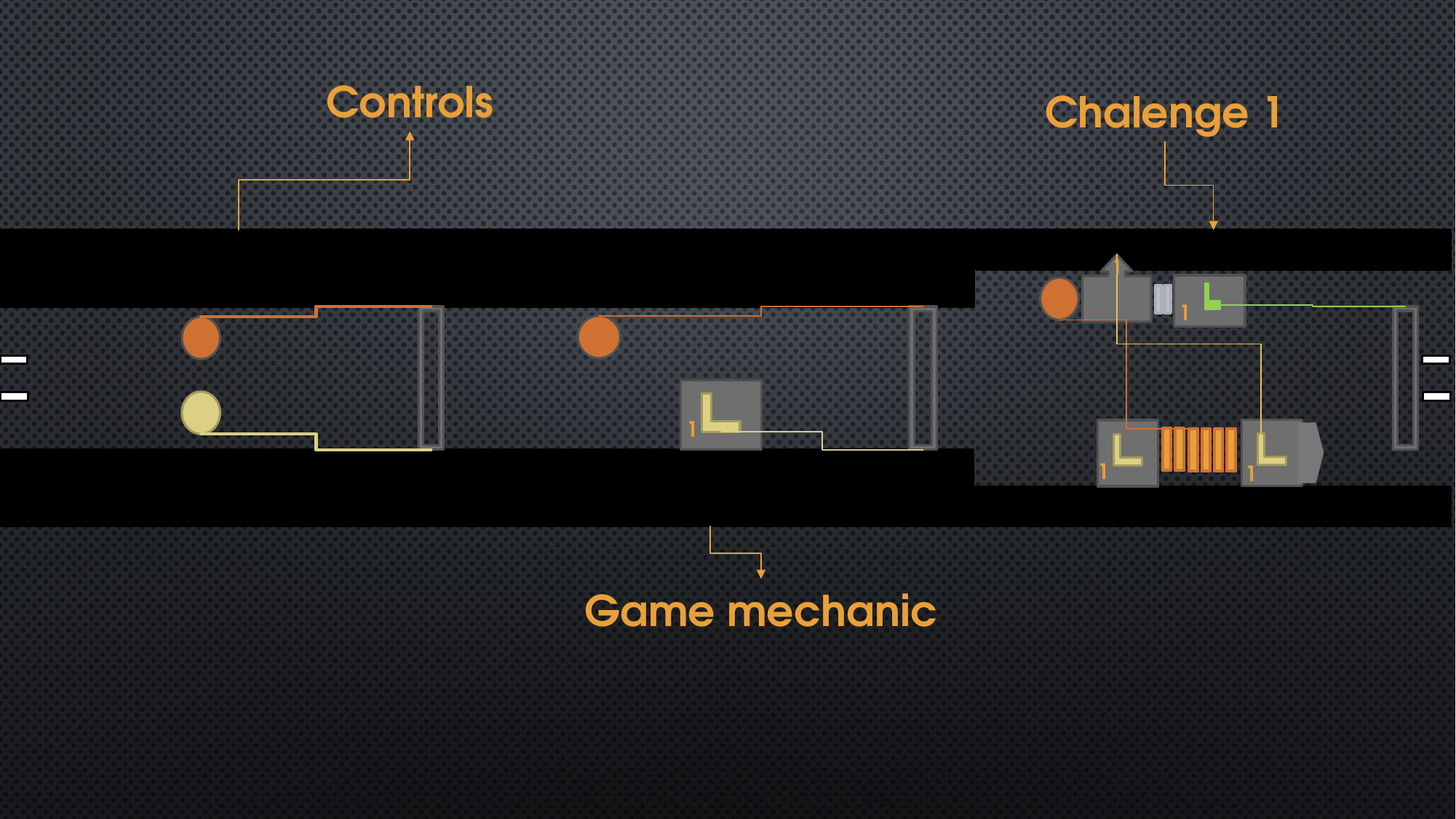

Controls
Chalenge 1

1
1
1
1
1
Game mechanic